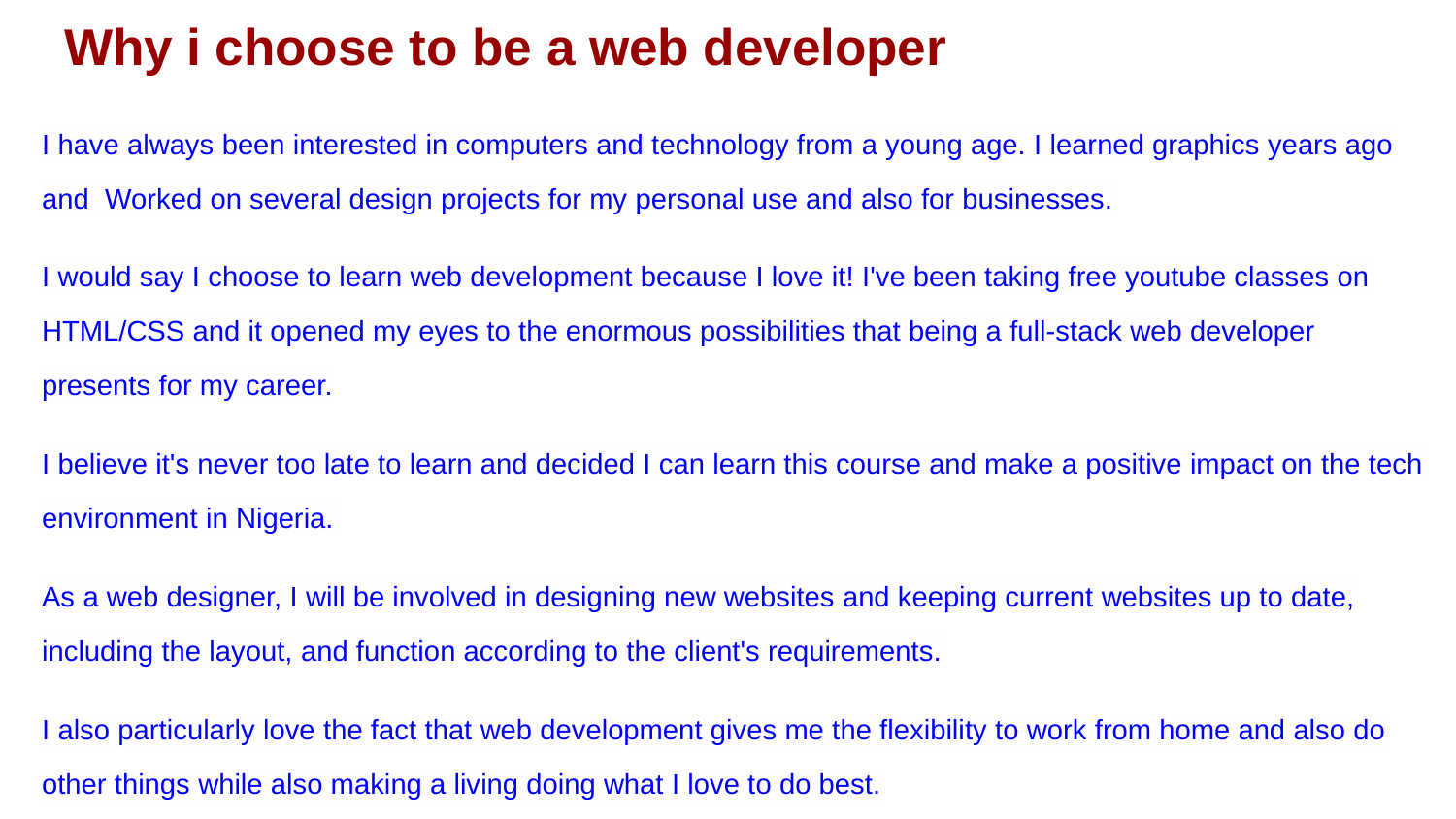

# Why i choose to be a web developer
I have always been interested in computers and technology from a young age. I learned graphics years ago and  Worked on several design projects for my personal use and also for businesses.
I would say I choose to learn web development because I love it! I've been taking free youtube classes on HTML/CSS and it opened my eyes to the enormous possibilities that being a full-stack web developer presents for my career.
I believe it's never too late to learn and decided I can learn this course and make a positive impact on the tech environment in Nigeria.
As a web designer, I will be involved in designing new websites and keeping current websites up to date, including the layout, and function according to the client's requirements.
I also particularly love the fact that web development gives me the flexibility to work from home and also do other things while also making a living doing what I love to do best.